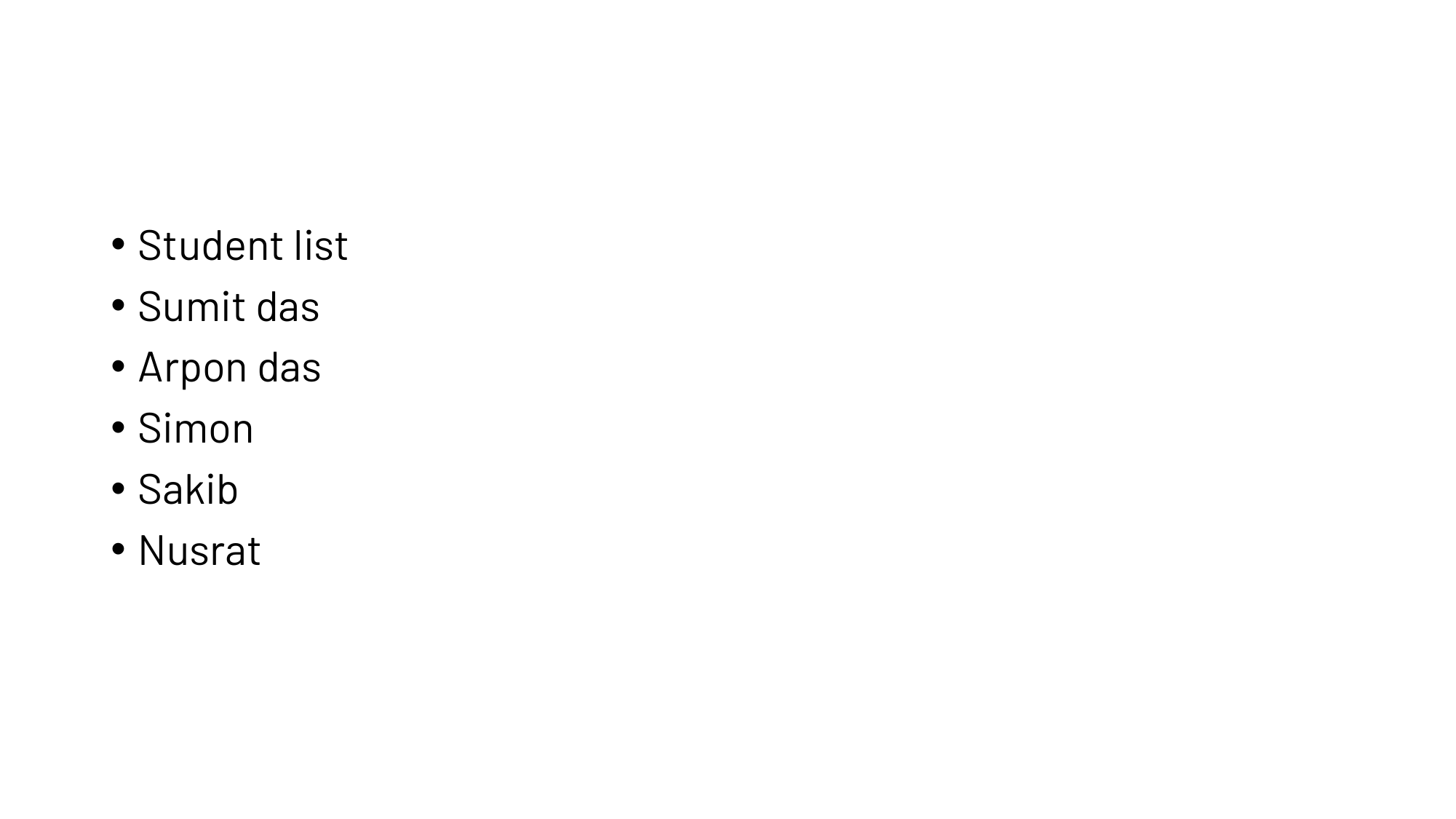

#
Student list
Sumit das
Arpon das
Simon
Sakib
Nusrat